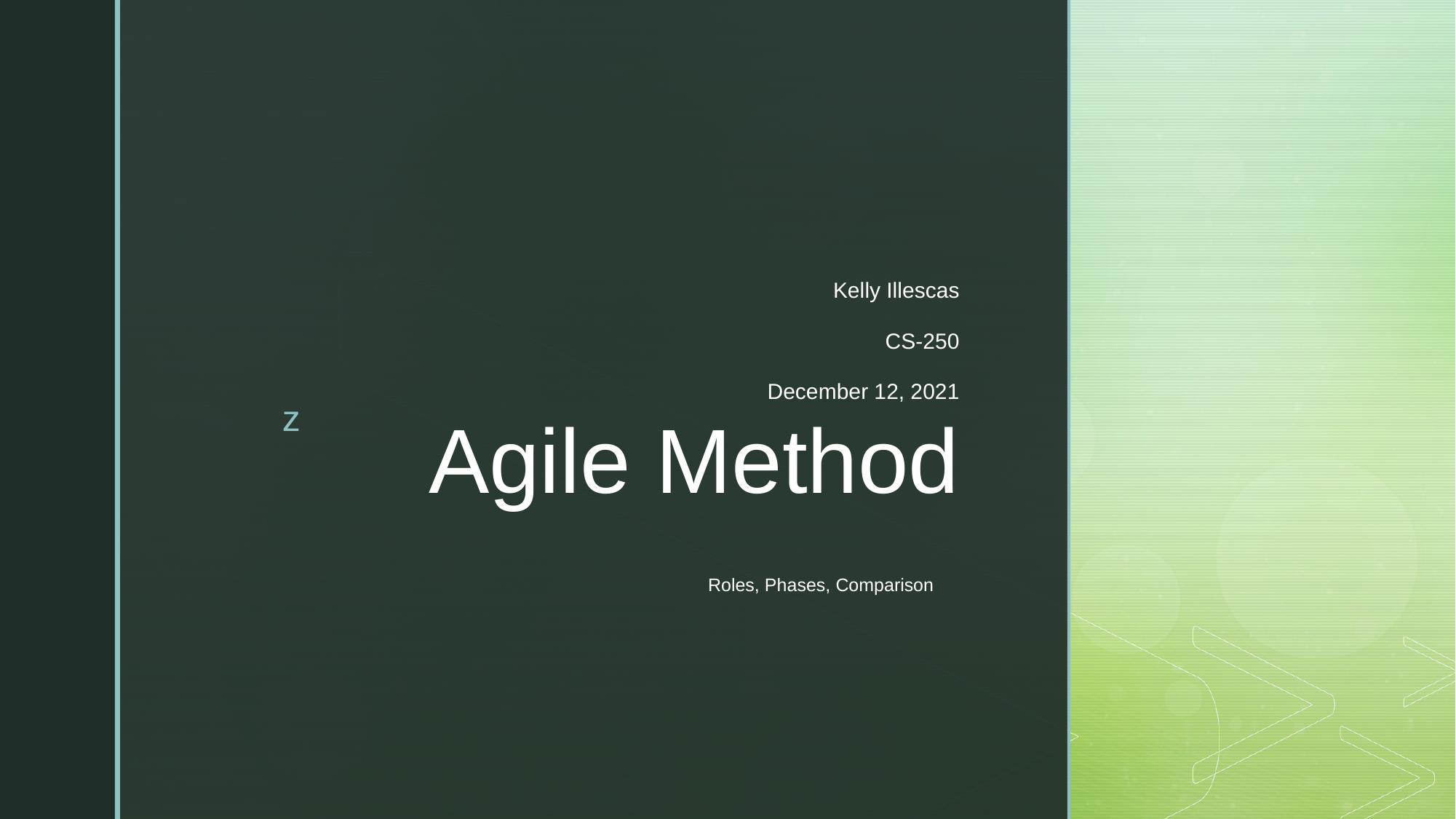

Kelly Illescas
CS-250
December 12, 2021
# Agile Method Roles, Phases, Comparison